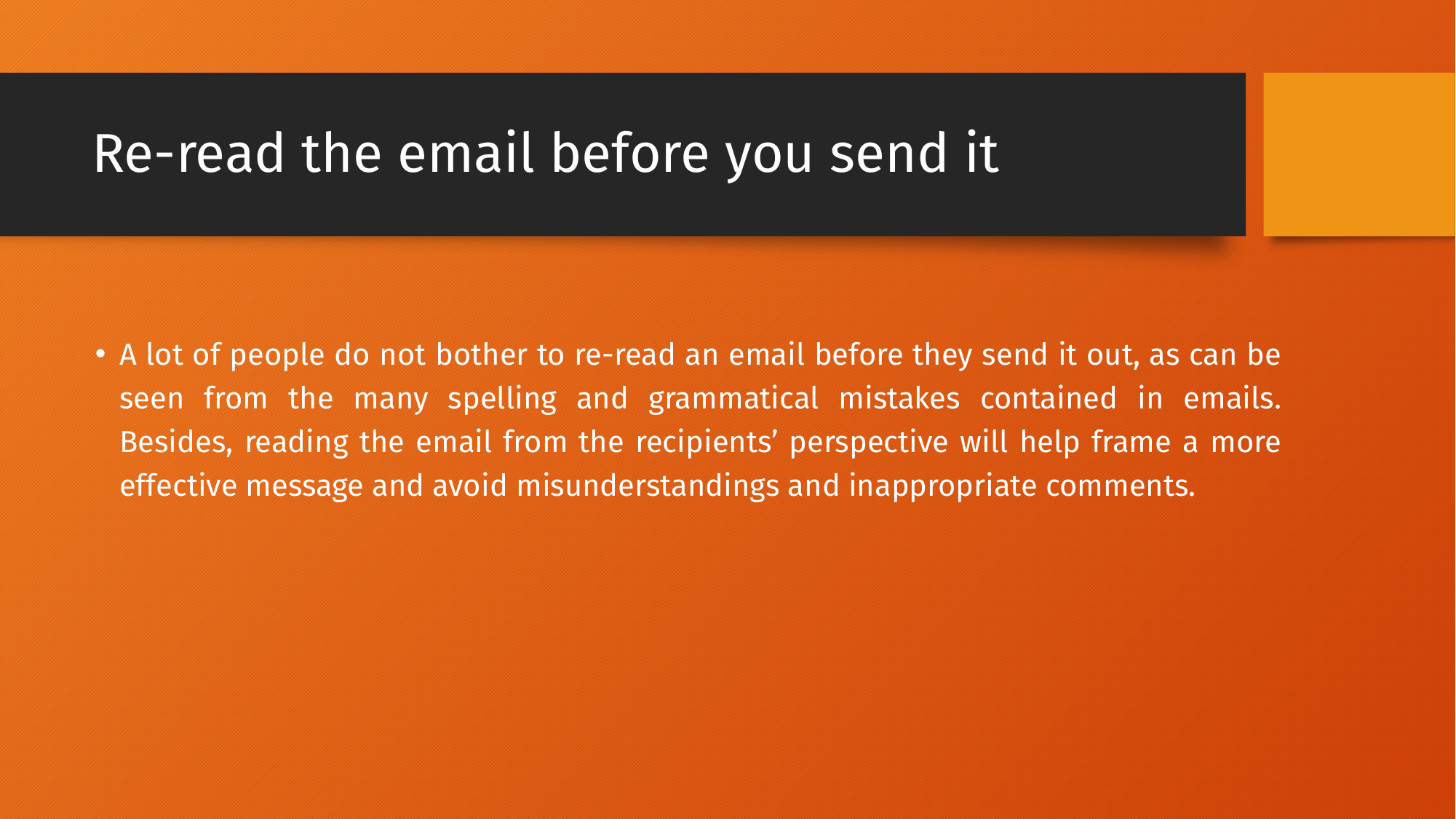

# Re-read the email before you send it
A lot of people do not bother to re-read an email before they send it out, as can be seen from the many spelling and grammatical mistakes contained in emails. Besides, reading the email from the recipients’ perspective will help frame a more effective message and avoid misunderstandings and inappropriate comments.